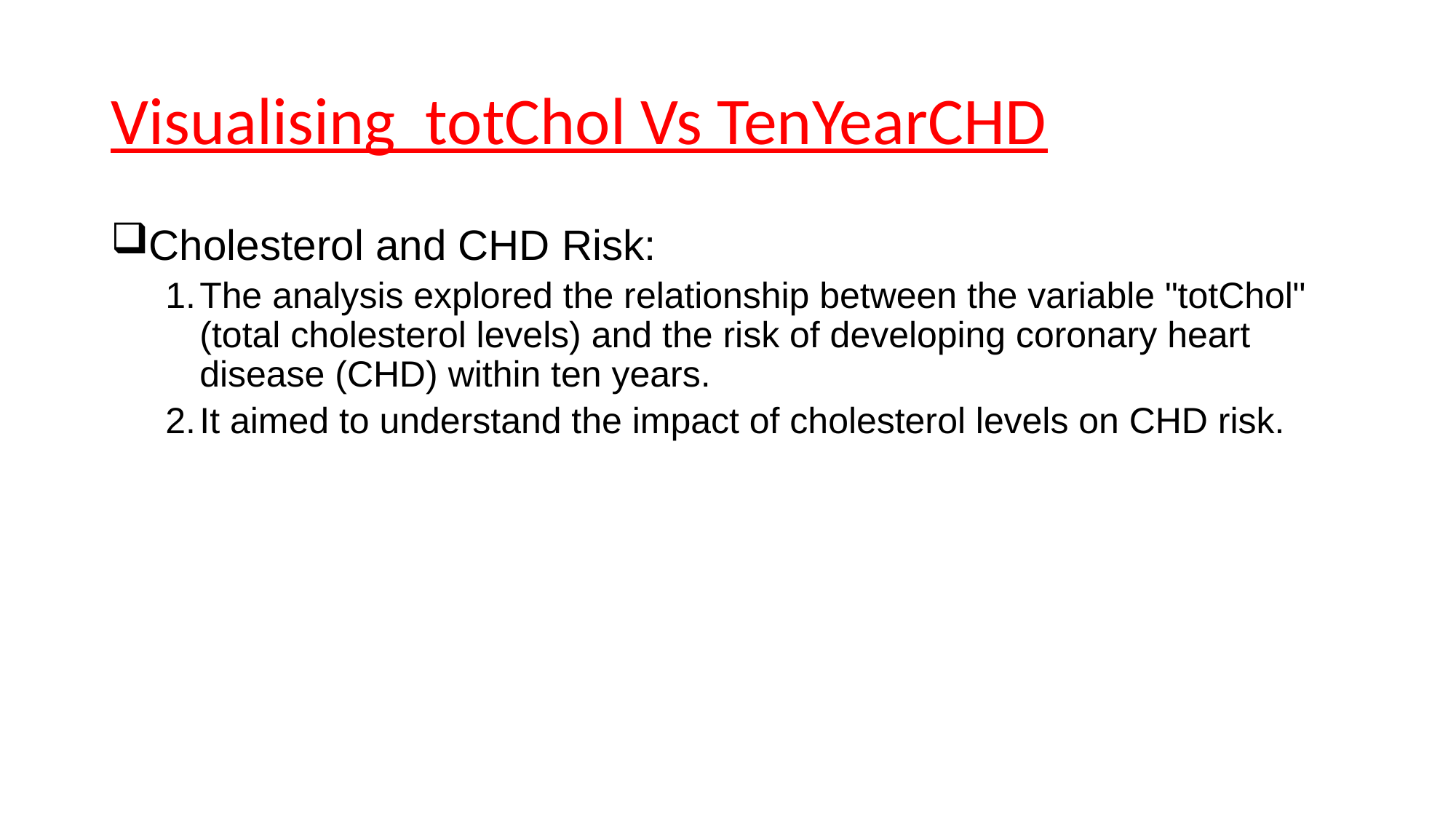

# Visualising  totChol Vs TenYearCHD
Cholesterol and CHD Risk:
The analysis explored the relationship between the variable "totChol" (total cholesterol levels) and the risk of developing coronary heart disease (CHD) within ten years.
It aimed to understand the impact of cholesterol levels on CHD risk.